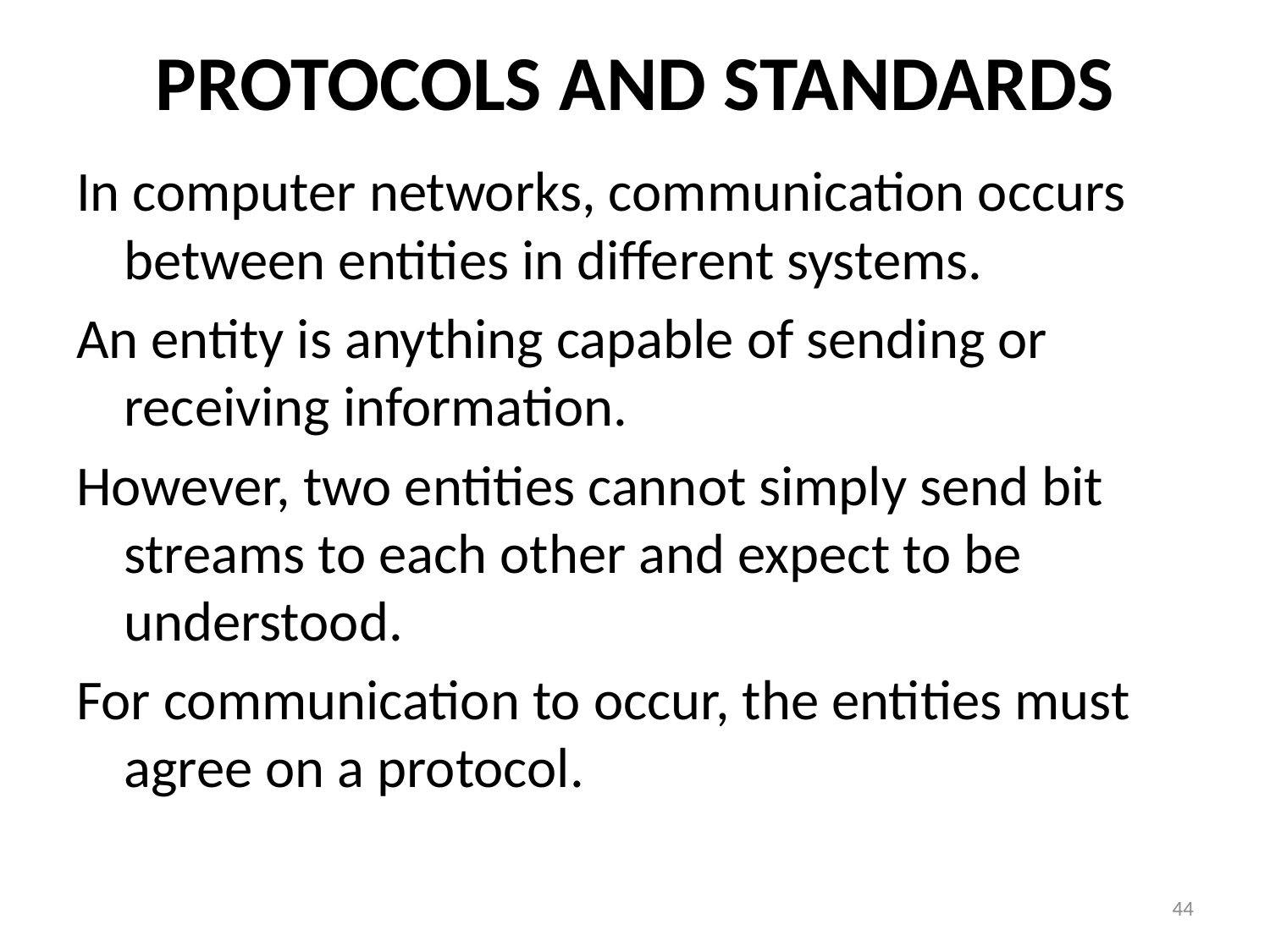

# PROTOCOLS AND STANDARDS
In computer networks, communication occurs between entities in different systems.
An entity is anything capable of sending or receiving information.
However, two entities cannot simply send bit streams to each other and expect to be understood.
For communication to occur, the entities must agree on a protocol.
44